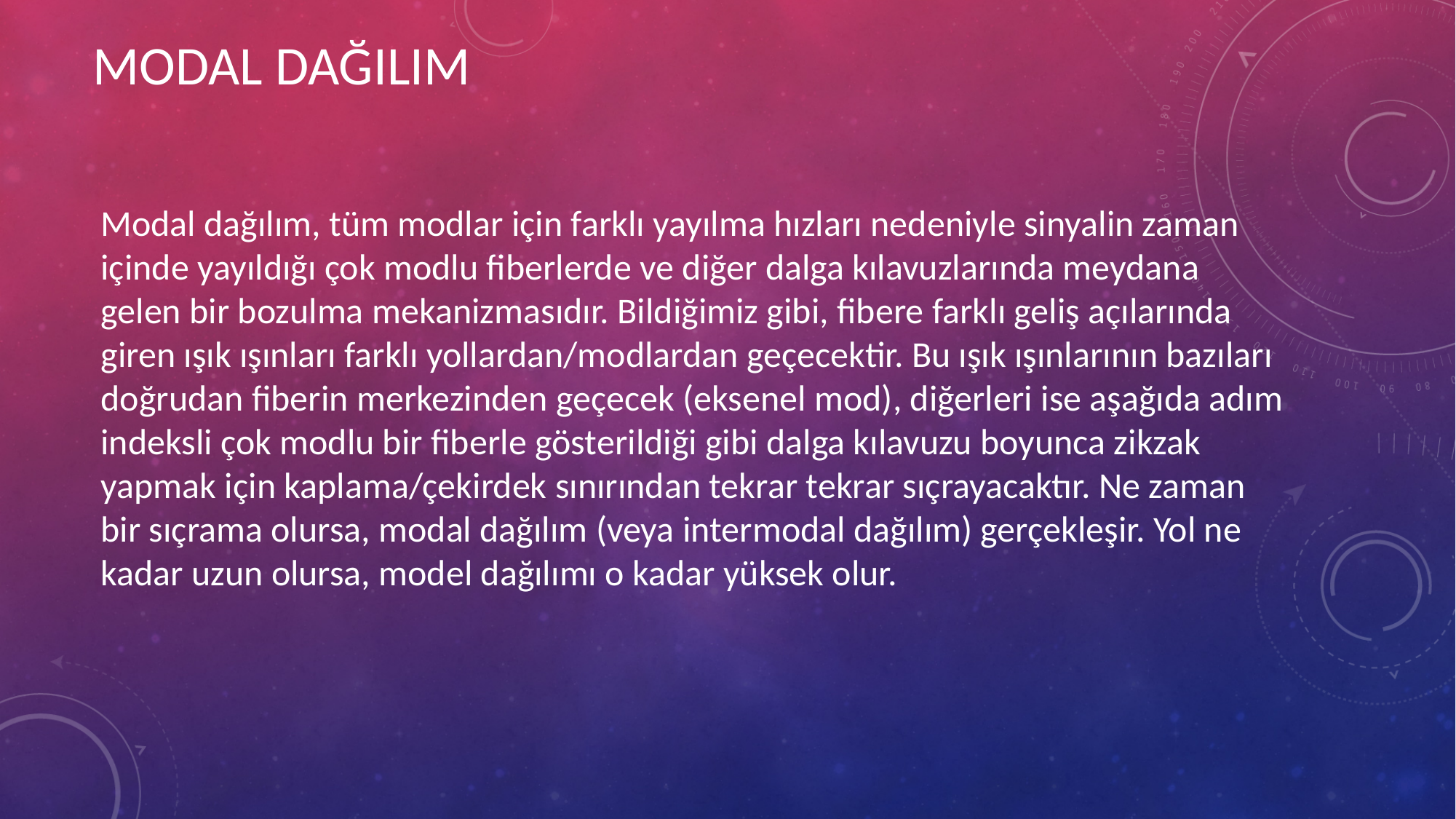

modal dağılım
Modal dağılım, tüm modlar için farklı yayılma hızları nedeniyle sinyalin zaman içinde yayıldığı çok modlu fiberlerde ve diğer dalga kılavuzlarında meydana gelen bir bozulma mekanizmasıdır. Bildiğimiz gibi, fibere farklı geliş açılarında giren ışık ışınları farklı yollardan/modlardan geçecektir. Bu ışık ışınlarının bazıları doğrudan fiberin merkezinden geçecek (eksenel mod), diğerleri ise aşağıda adım indeksli çok modlu bir fiberle gösterildiği gibi dalga kılavuzu boyunca zikzak yapmak için kaplama/çekirdek sınırından tekrar tekrar sıçrayacaktır. Ne zaman bir sıçrama olursa, modal dağılım (veya intermodal dağılım) gerçekleşir. Yol ne kadar uzun olursa, model dağılımı o kadar yüksek olur.